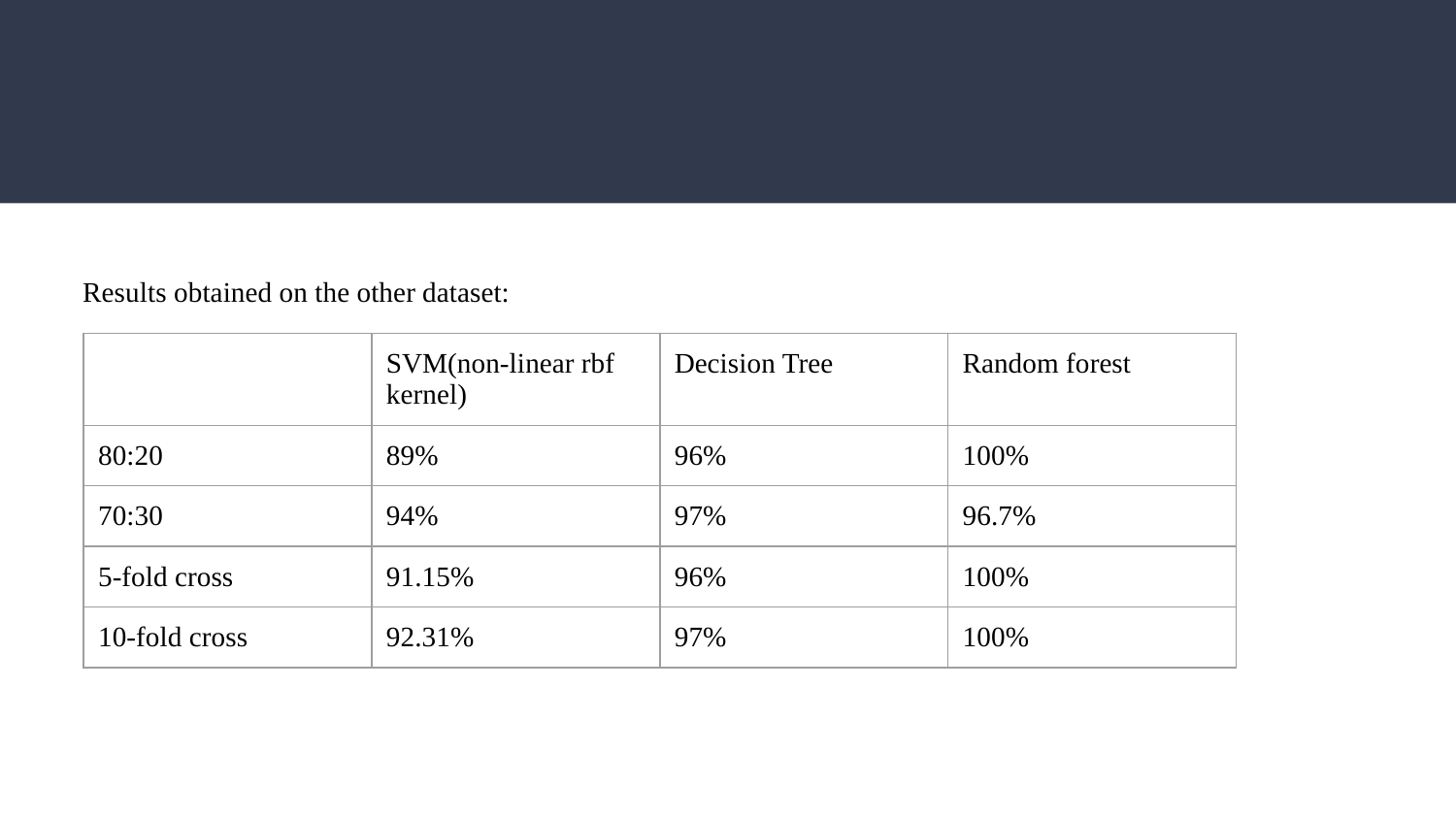

#

      Results obtained on the other dataset:
|  | SVM(non-linear rbf kernel) | Decision Tree | Random forest |
| --- | --- | --- | --- |
| 80:20 | 89% | 96% | 100% |
| 70:30 | 94% | 97% | 96.7% |
| 5-fold cross | 91.15% | 96% | 100% |
| 10-fold cross | 92.31% | 97% | 100% |